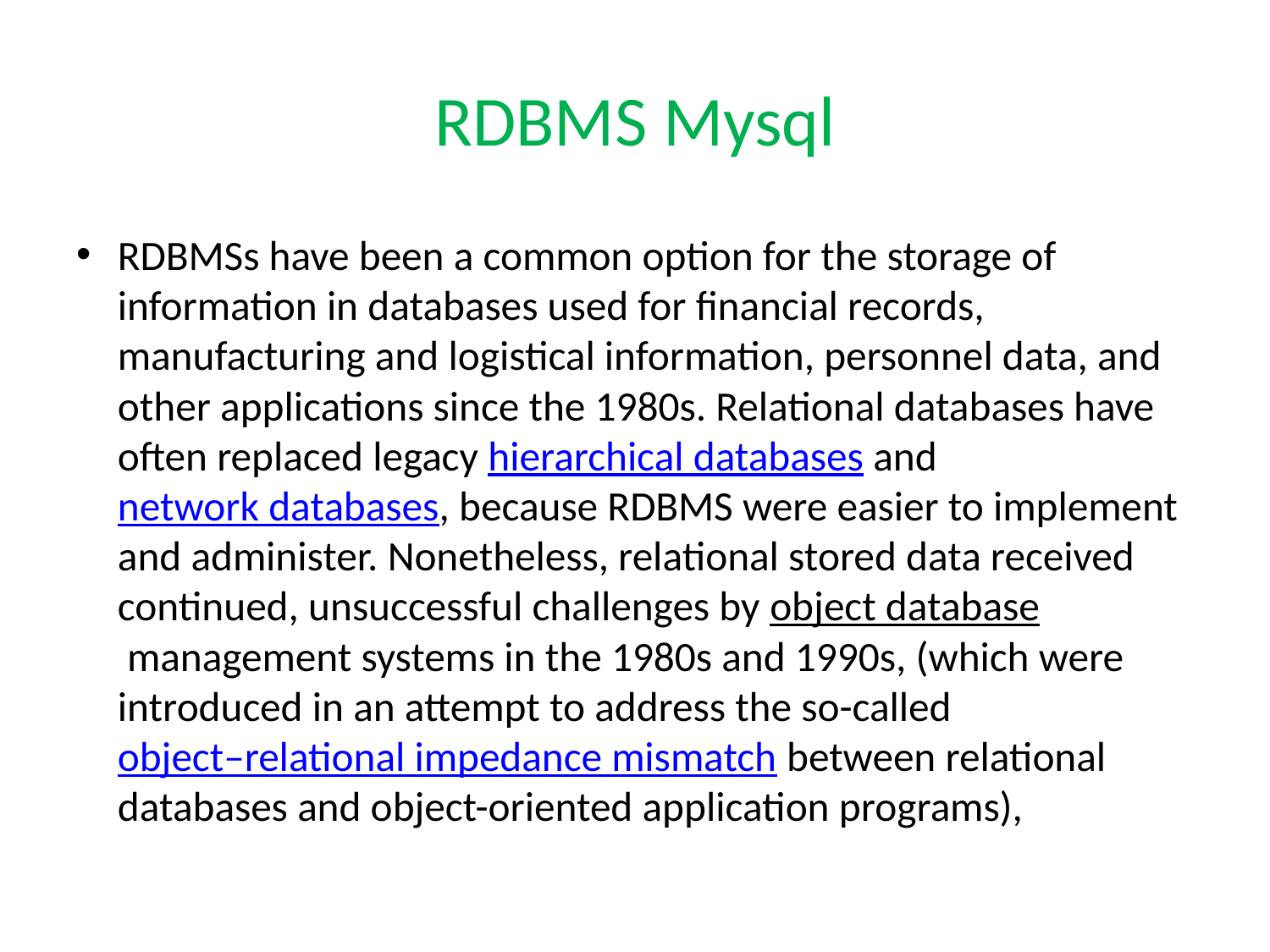

# RDBMS Mysql
RDBMSs have been a common option for the storage of information in databases used for financial records, manufacturing and logistical information, personnel data, and other applications since the 1980s. Relational databases have often replaced legacy hierarchical databases and network databases, because RDBMS were easier to implement and administer. Nonetheless, relational stored data received continued, unsuccessful challenges by object database management systems in the 1980s and 1990s, (which were introduced in an attempt to address the so-called object–relational impedance mismatch between relational databases and object-oriented application programs),